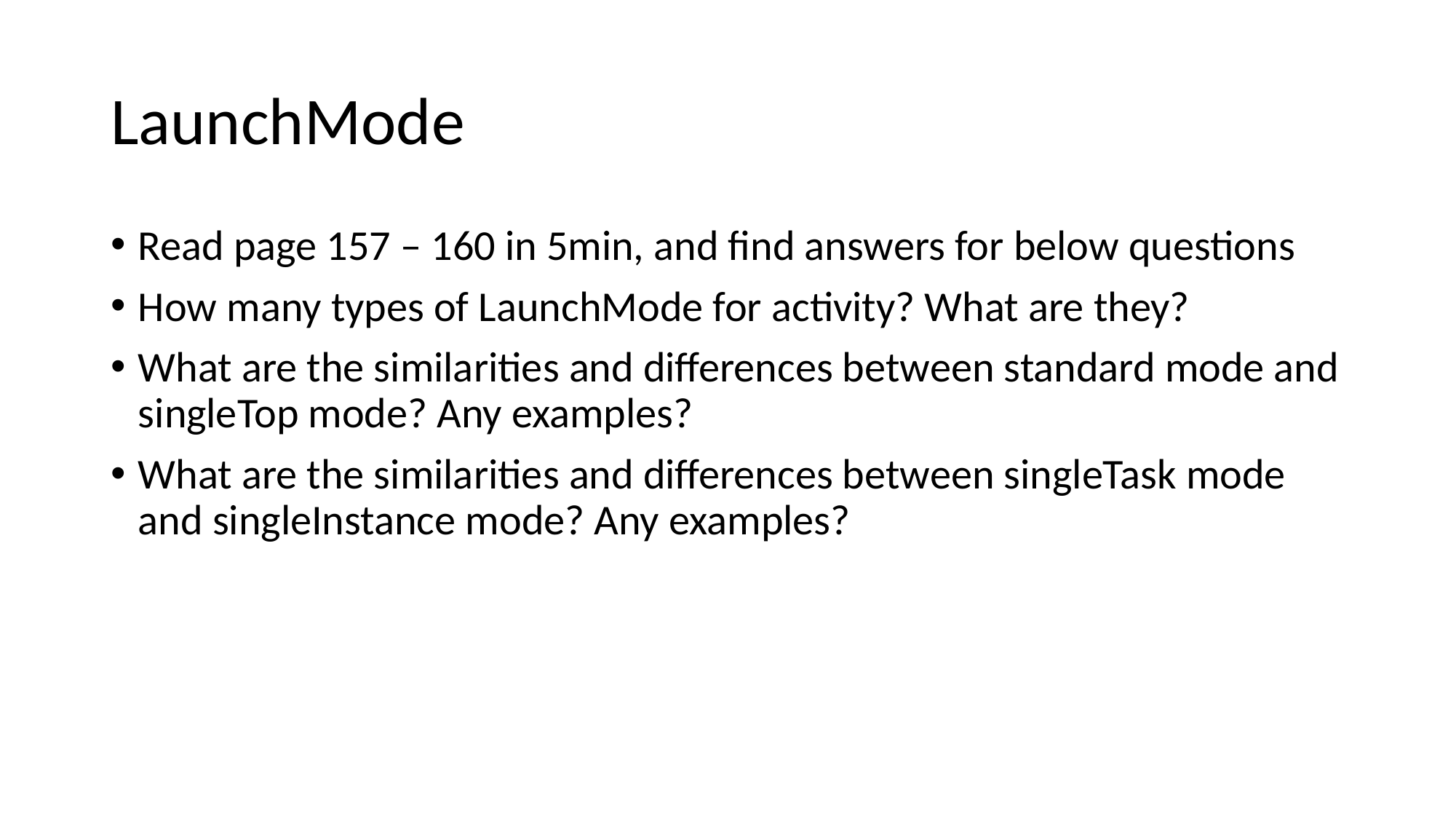

# LaunchMode
Read page 157 – 160 in 5min, and find answers for below questions
How many types of LaunchMode for activity? What are they?
What are the similarities and differences between standard mode and singleTop mode? Any examples?
What are the similarities and differences between singleTask mode and singleInstance mode? Any examples?